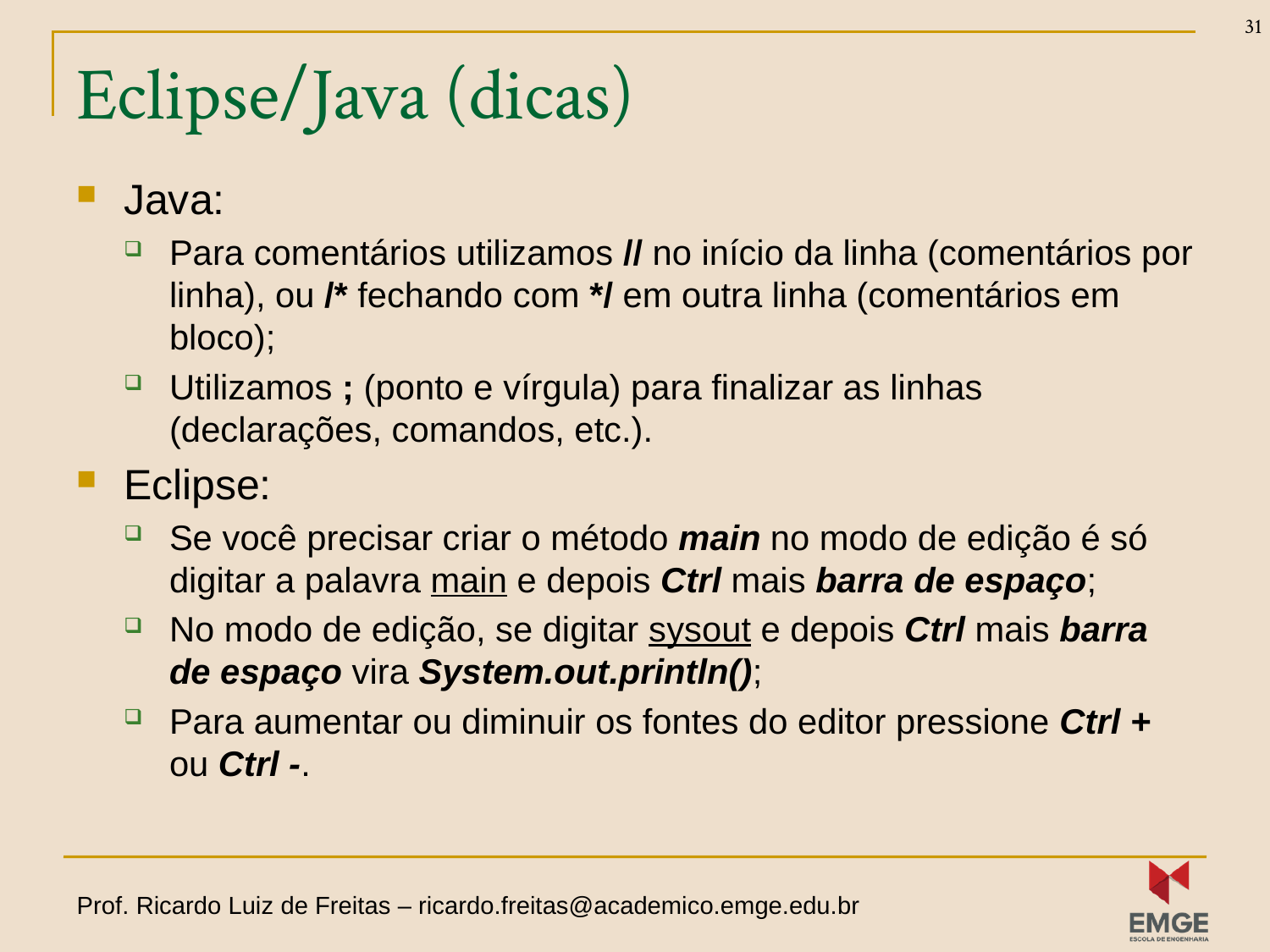

31
# Eclipse/Java (dicas)
Java:
Para comentários utilizamos // no início da linha (comentários por linha), ou /* fechando com */ em outra linha (comentários em bloco);
Utilizamos ; (ponto e vírgula) para finalizar as linhas (declarações, comandos, etc.).
Eclipse:
Se você precisar criar o método main no modo de edição é só digitar a palavra main e depois Ctrl mais barra de espaço;
No modo de edição, se digitar sysout e depois Ctrl mais barra de espaço vira System.out.println();
Para aumentar ou diminuir os fontes do editor pressione Ctrl + ou Ctrl -.